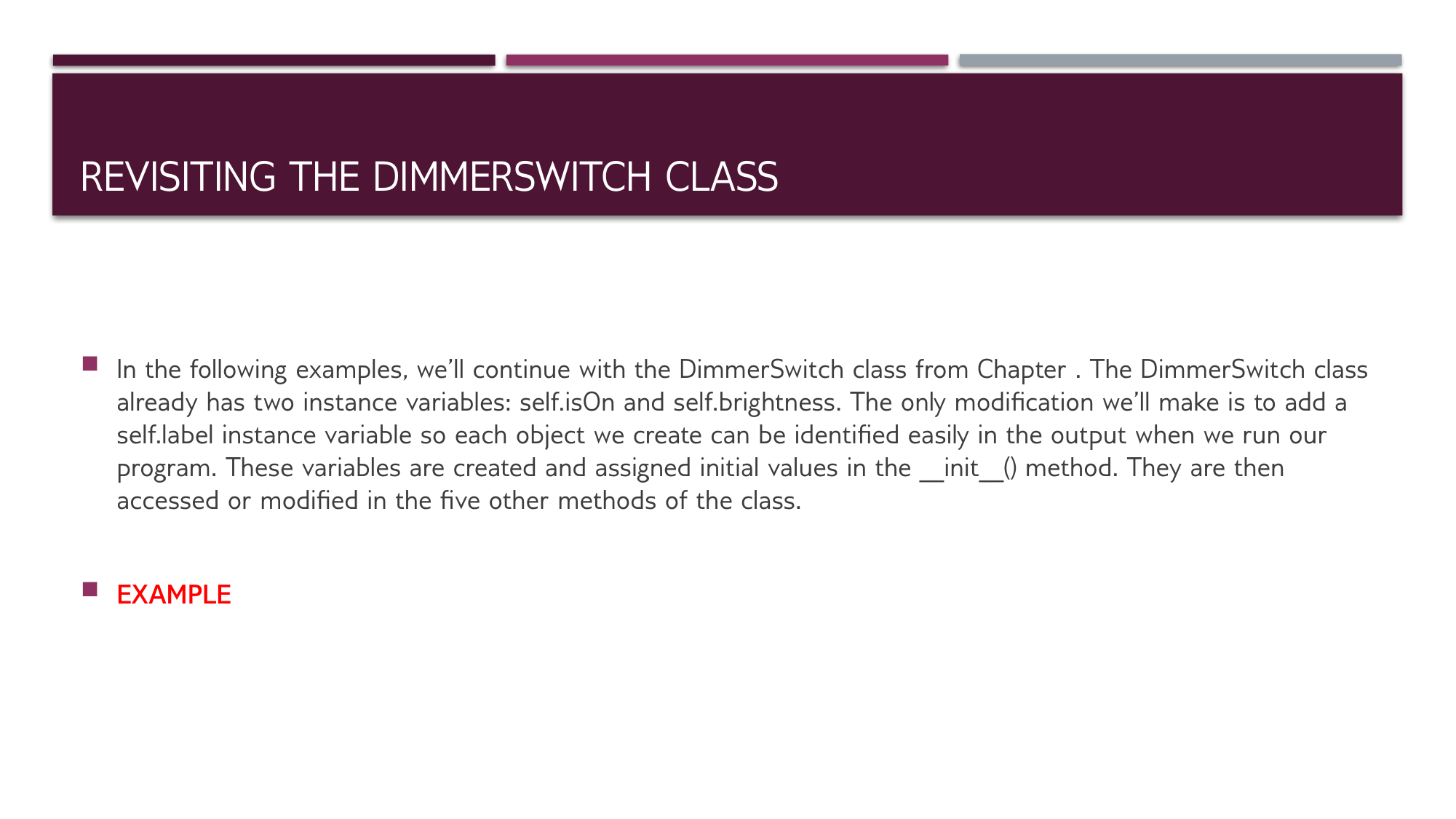

# Revisiting the DimmerSwitch Class
In the following examples, we’ll continue with the DimmerSwitch class from Chapter . The DimmerSwitch class already has two instance variables: self.isOn and self.brightness. The only modification we’ll make is to add a self.label instance variable so each object we create can be identified easily in the output when we run our program. These variables are created and assigned initial values in the __init__() method. They are then accessed or modified in the five other methods of the class.

EXAMPLE